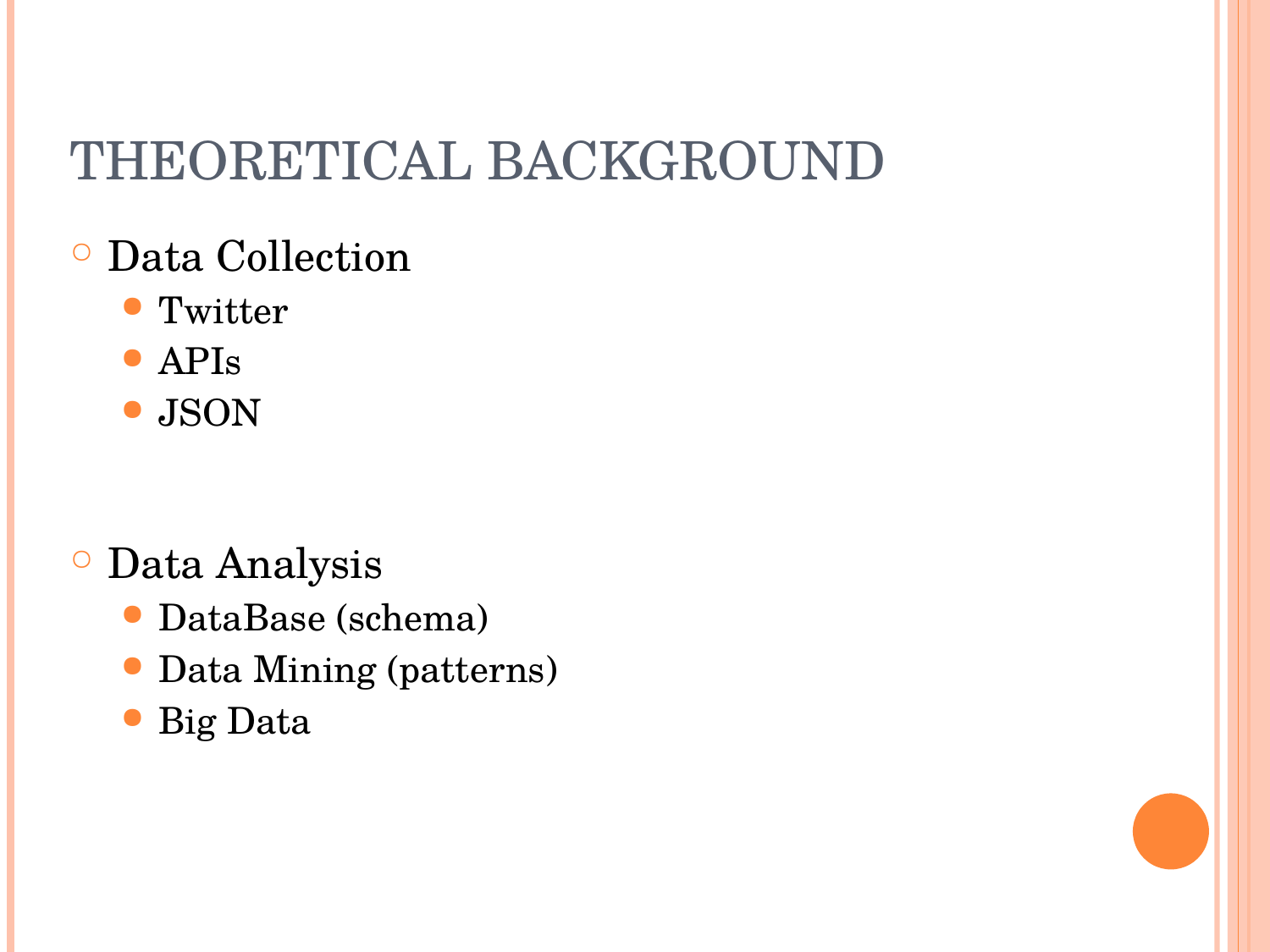

# Theoretical Background
Data Collection
Twitter
APIs
JSON

Data Analysis
DataBase (schema)
Data Mining (patterns)
Big Data
5